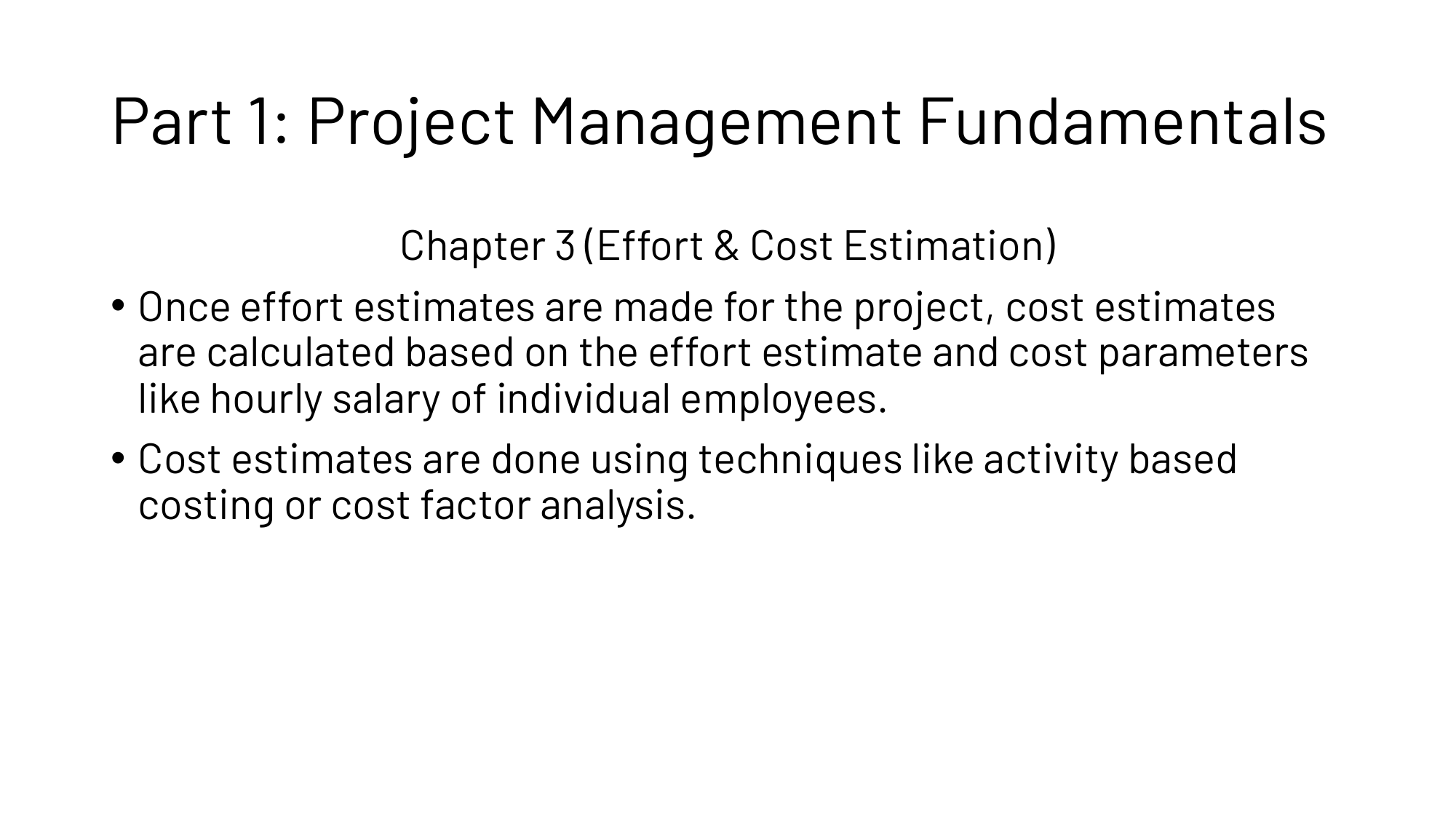

# Part 1: Project Management Fundamentals
Chapter 3 (Effort & Cost Estimation)
Once effort estimates are made for the project, cost estimates are calculated based on the effort estimate and cost parameters like hourly salary of individual employees.
Cost estimates are done using techniques like activity based costing or cost factor analysis.